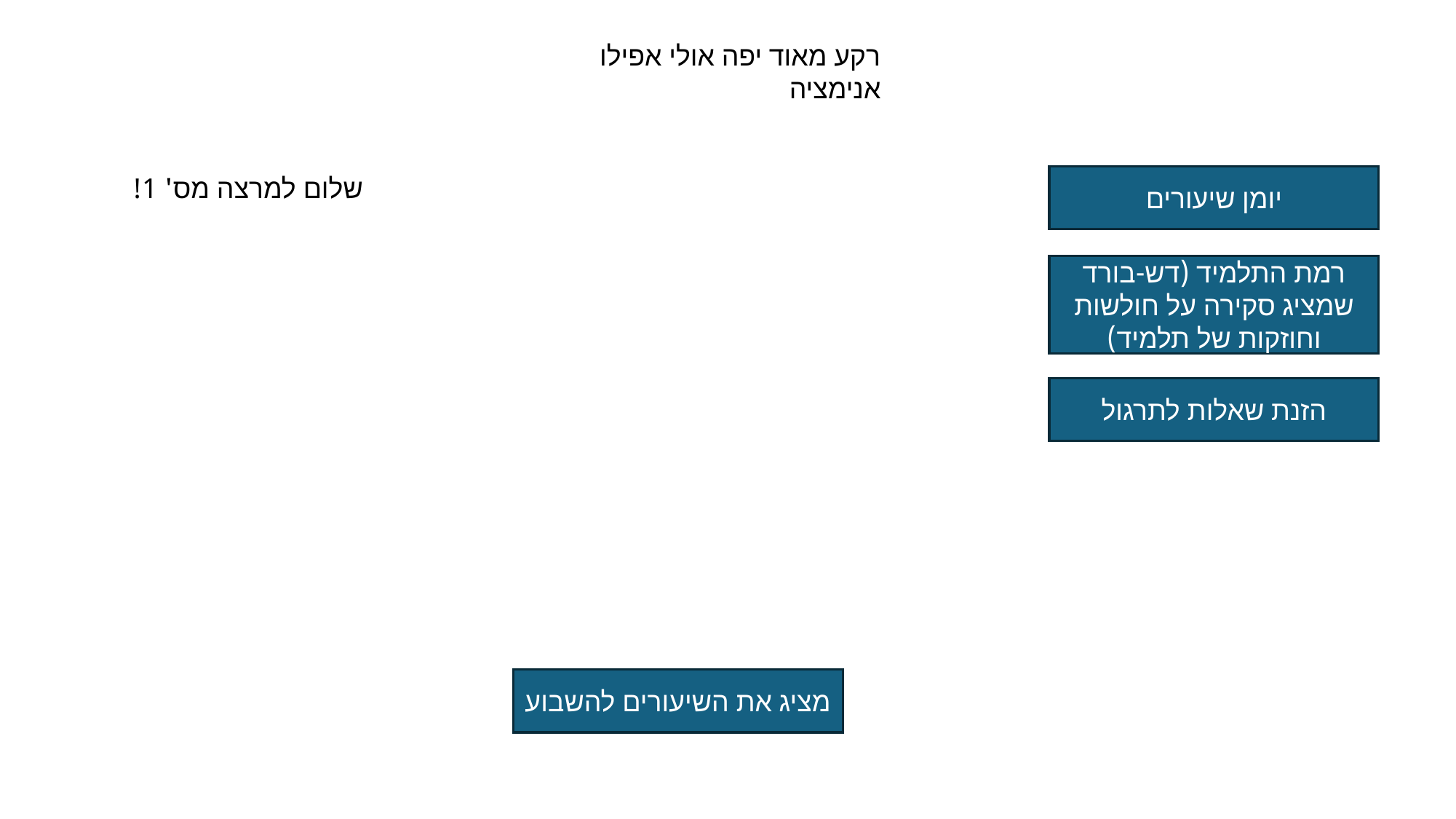

רקע מאוד יפה אולי אפילו אנימציה
שלום למרצה מס' 1!
יומן שיעורים
רמת התלמיד (דש-בורד שמציג סקירה על חולשות וחוזקות של תלמיד)
הזנת שאלות לתרגול
מציג את השיעורים להשבוע